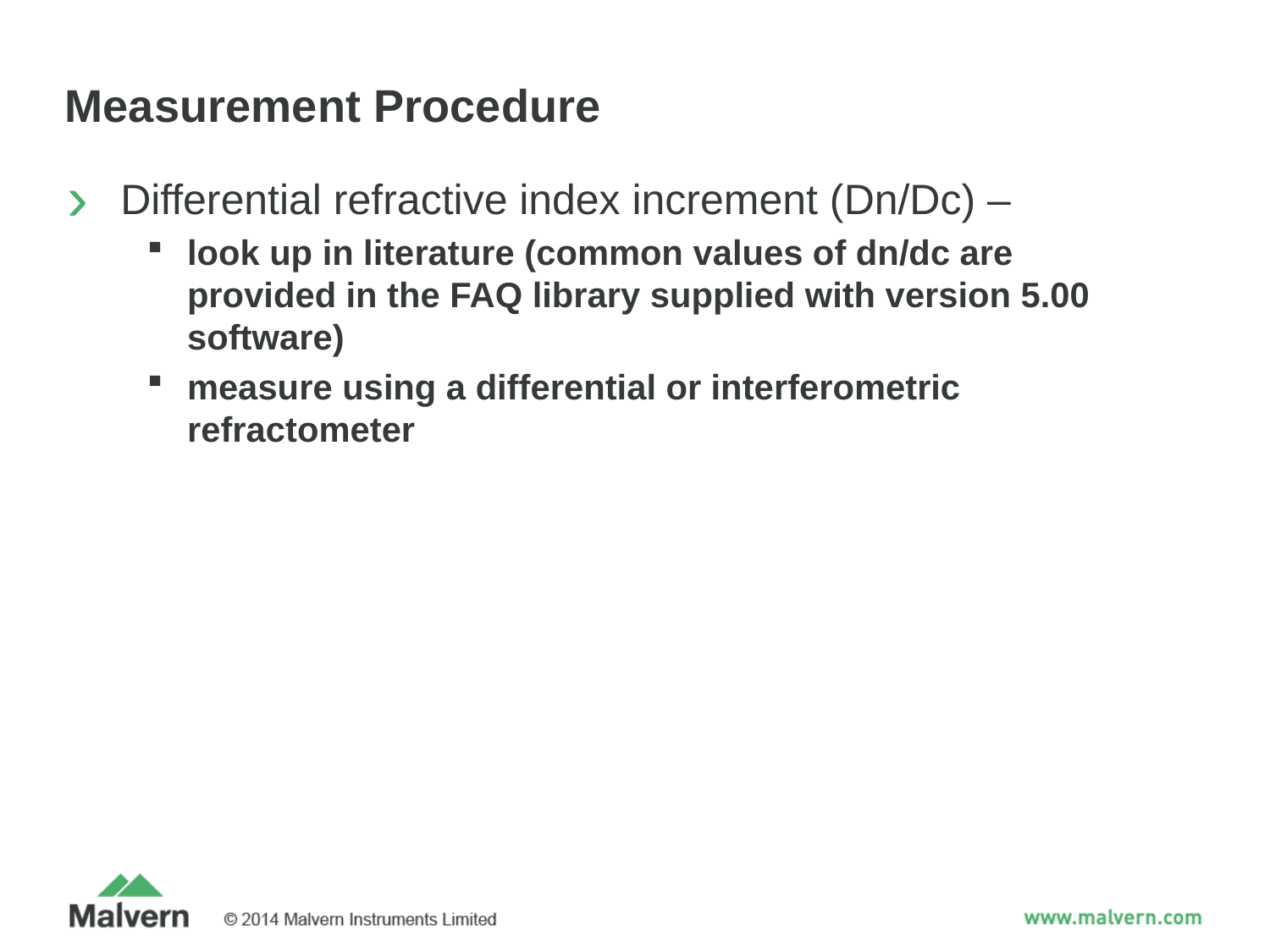

# Measurement Procedure
Differential refractive index increment (Dn/Dc) –
look up in literature (common values of dn/dc are provided in the FAQ library supplied with version 5.00 software)
measure using a differential or interferometric refractometer